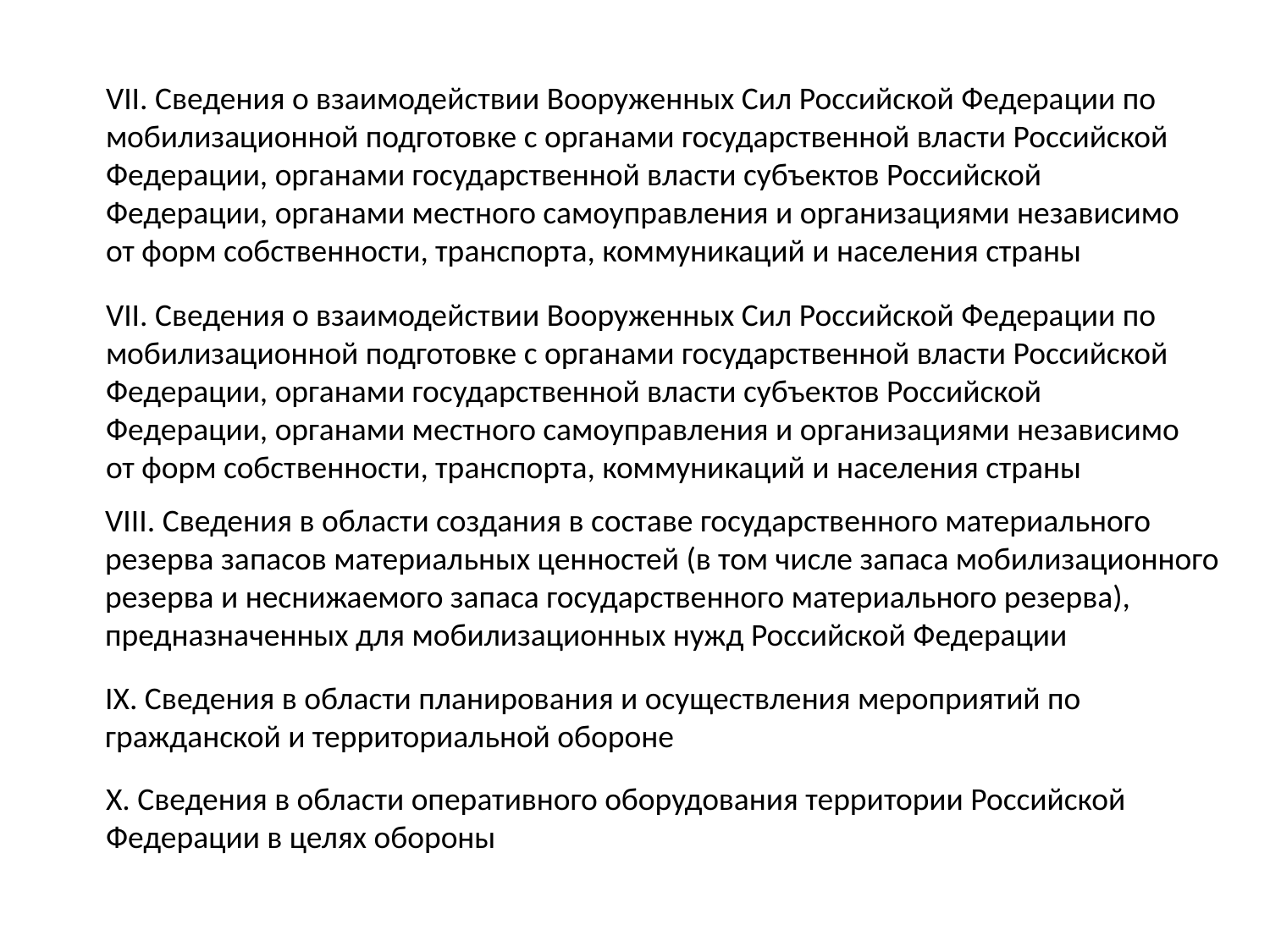

VII. Сведения о взаимодействии Вооруженных Сил Российской Федерации по мобилизационной подготовке с органами государственной власти Российской Федерации, органами государственной власти субъектов Российской Федерации, органами местного самоуправления и организациями независимо от форм собственности, транспорта, коммуникаций и населения страны
VII. Сведения о взаимодействии Вооруженных Сил Российской Федерации по мобилизационной подготовке с органами государственной власти Российской Федерации, органами государственной власти субъектов Российской Федерации, органами местного самоуправления и организациями независимо от форм собственности, транспорта, коммуникаций и населения страны
VIII. Сведения в области создания в составе государственного материального резерва запасов материальных ценностей (в том числе запаса мобилизационного резерва и неснижаемого запаса государственного материального резерва), предназначенных для мобилизационных нужд Российской Федерации
IX. Сведения в области планирования и осуществления мероприятий по гражданской и территориальной обороне
X. Сведения в области оперативного оборудования территории Российской Федерации в целях обороны